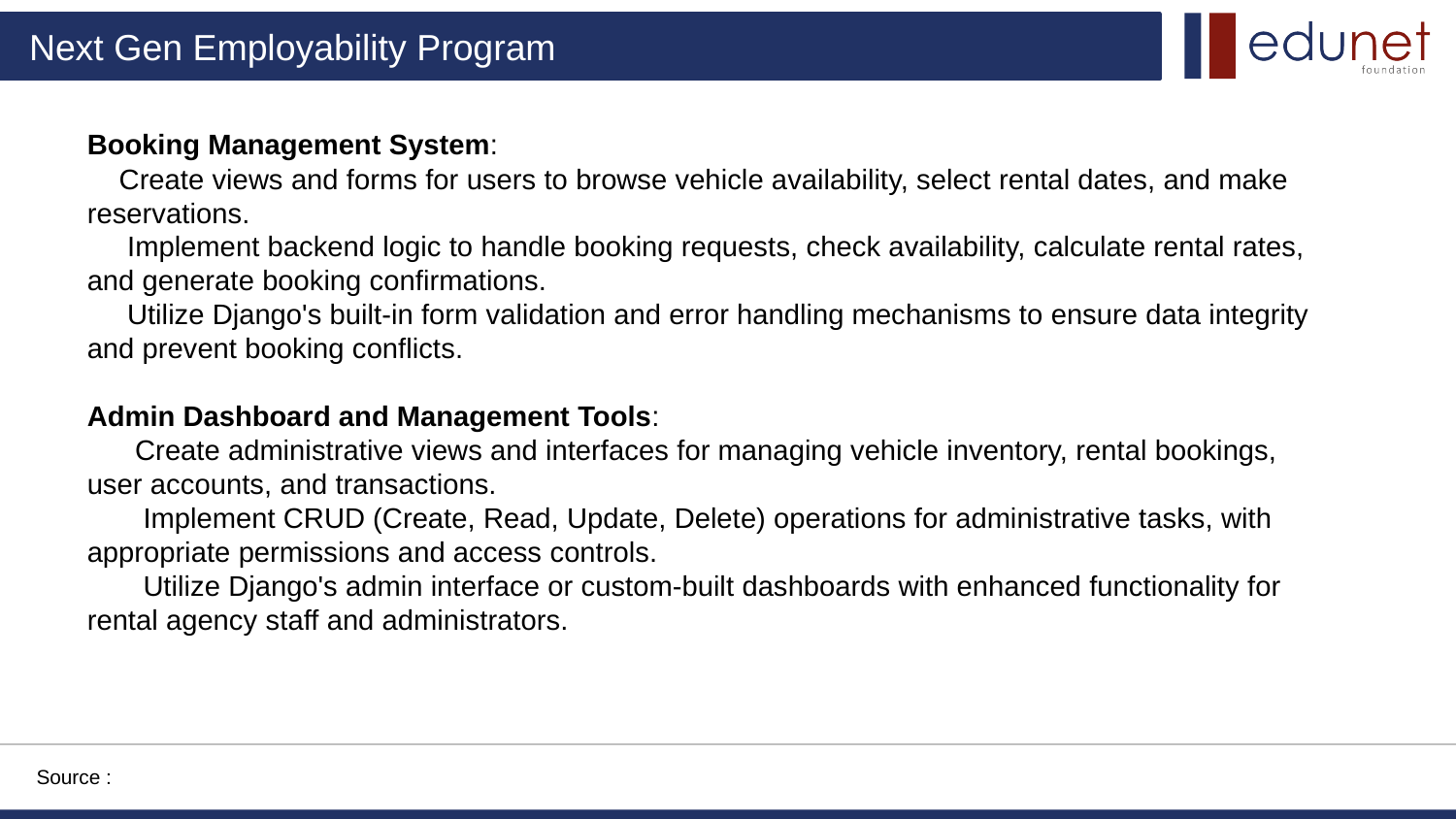

Booking Management System:
    Create views and forms for users to browse vehicle availability, select rental dates, and make reservations.
     Implement backend logic to handle booking requests, check availability, calculate rental rates, and generate booking confirmations.
     Utilize Django's built-in form validation and error handling mechanisms to ensure data integrity and prevent booking conflicts.

Admin Dashboard and Management Tools:
      Create administrative views and interfaces for managing vehicle inventory, rental bookings, user accounts, and transactions.
       Implement CRUD (Create, Read, Update, Delete) operations for administrative tasks, with appropriate permissions and access controls.
       Utilize Django's admin interface or custom-built dashboards with enhanced functionality for rental agency staff and administrators.

Source :